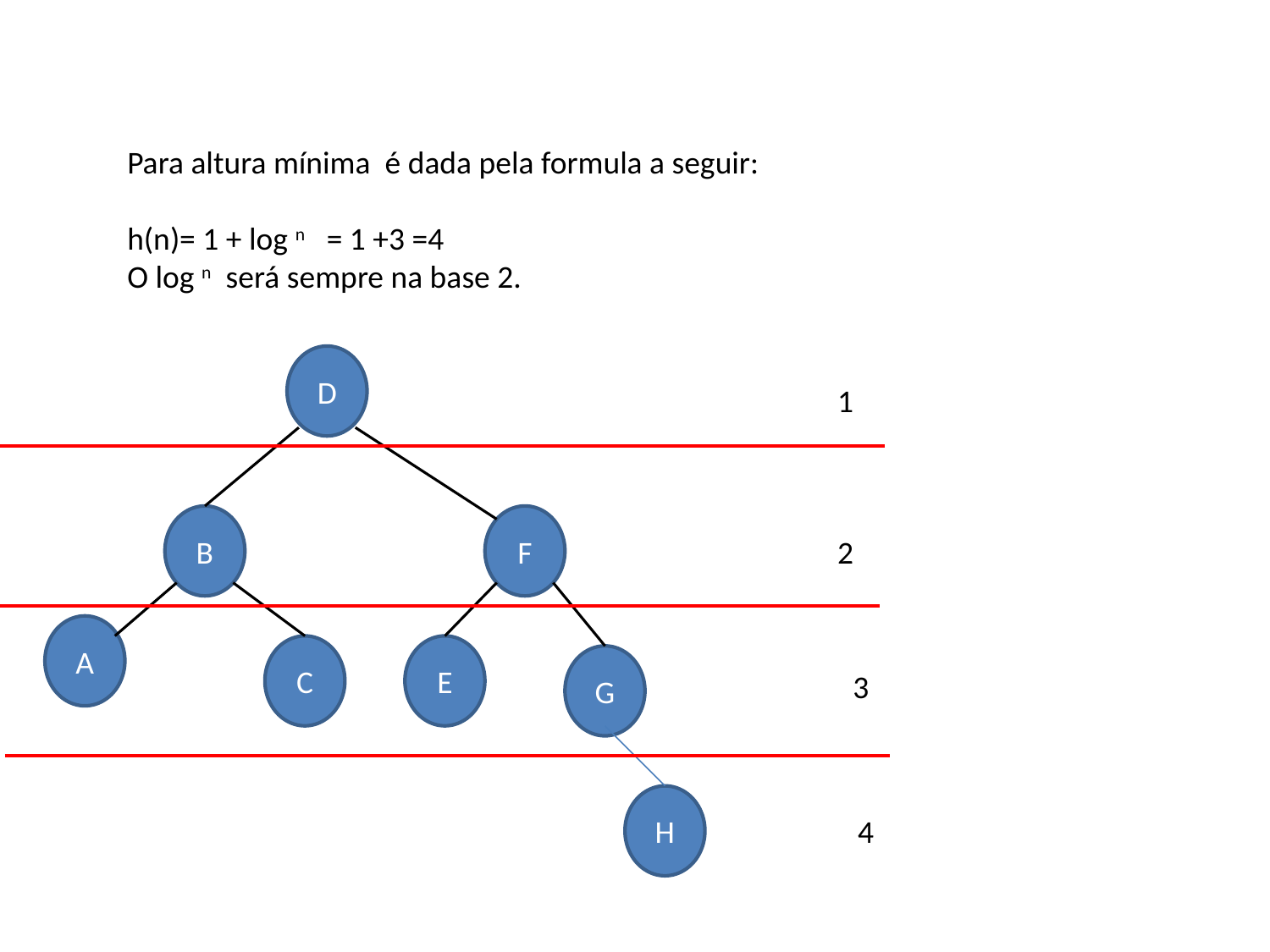

Para altura mínima  é dada pela formula a seguir:

h(n)= 1 + log n   = 1 +3 =4
O log n  será sempre na base 2.

D
1
B
F
2
A
C
E
G
3
H
4